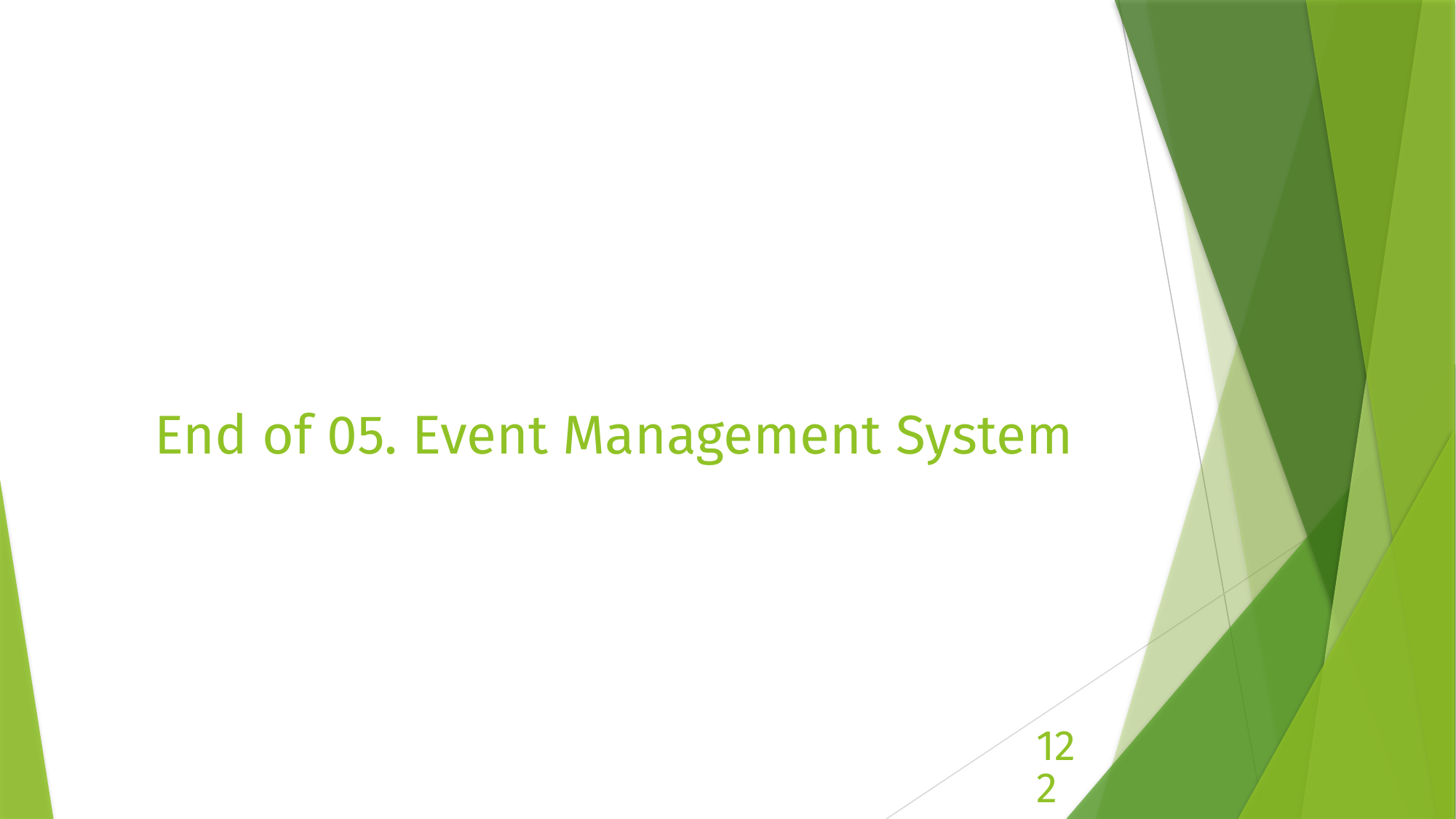

# End of 05. Event Management System
122